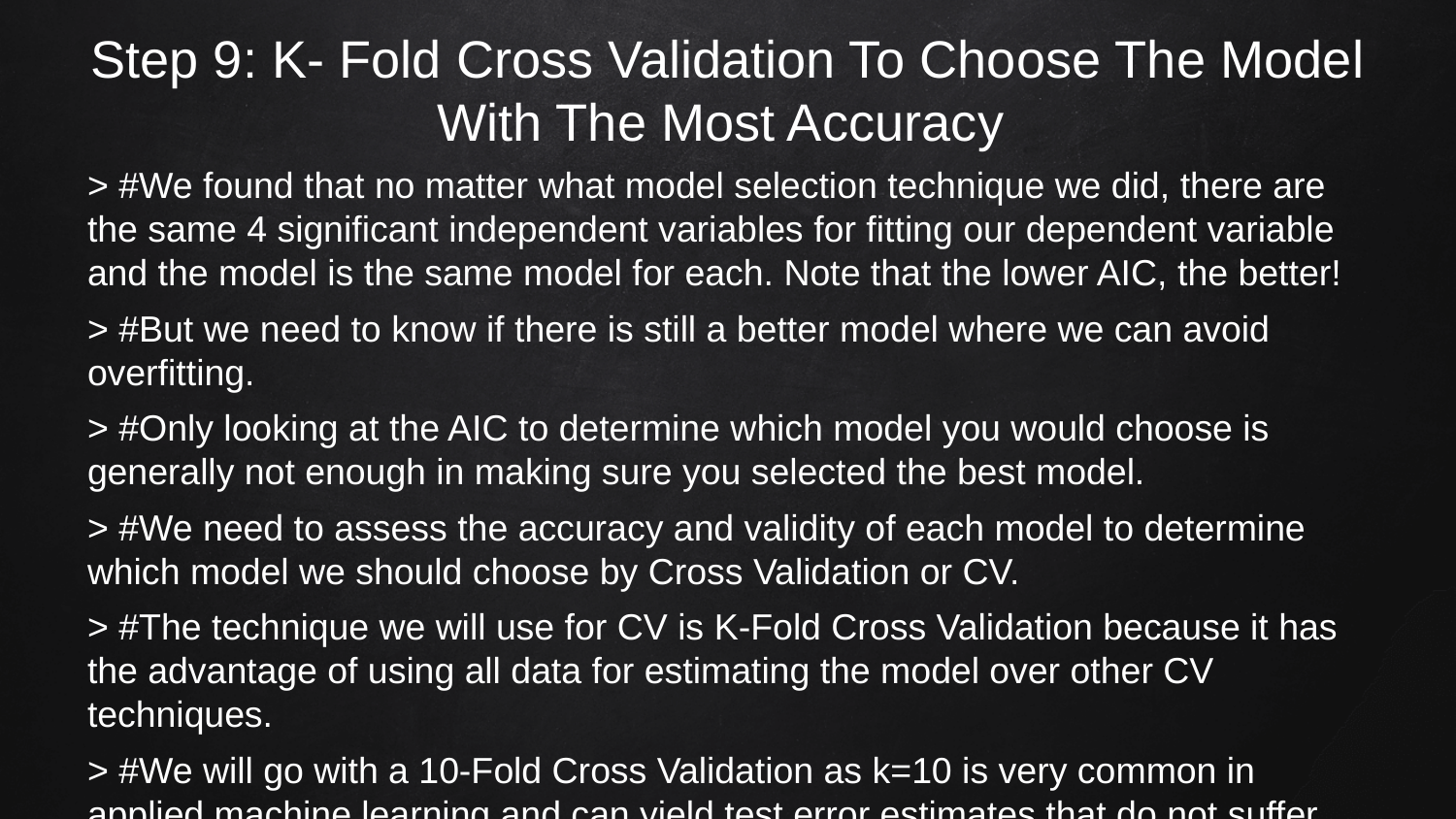

# Step 9: K- Fold Cross Validation To Choose The Model With The Most Accuracy
> #We found that no matter what model selection technique we did, there are the same 4 significant independent variables for fitting our dependent variable and the model is the same model for each. Note that the lower AIC, the better!
> #But we need to know if there is still a better model where we can avoid overfitting.
> #Only looking at the AIC to determine which model you would choose is generally not enough in making sure you selected the best model.
> #We need to assess the accuracy and validity of each model to determine which model we should choose by Cross Validation or CV.
> #The technique we will use for CV is K-Fold Cross Validation because it has the advantage of using all data for estimating the model over other CV techniques.
> #We will go with a 10-Fold Cross Validation as k=10 is very common in applied machine learning and can yield test error estimates that do not suffer from high bias or variance. k=10 is also recommended if you are ever struggling with choosing a k.